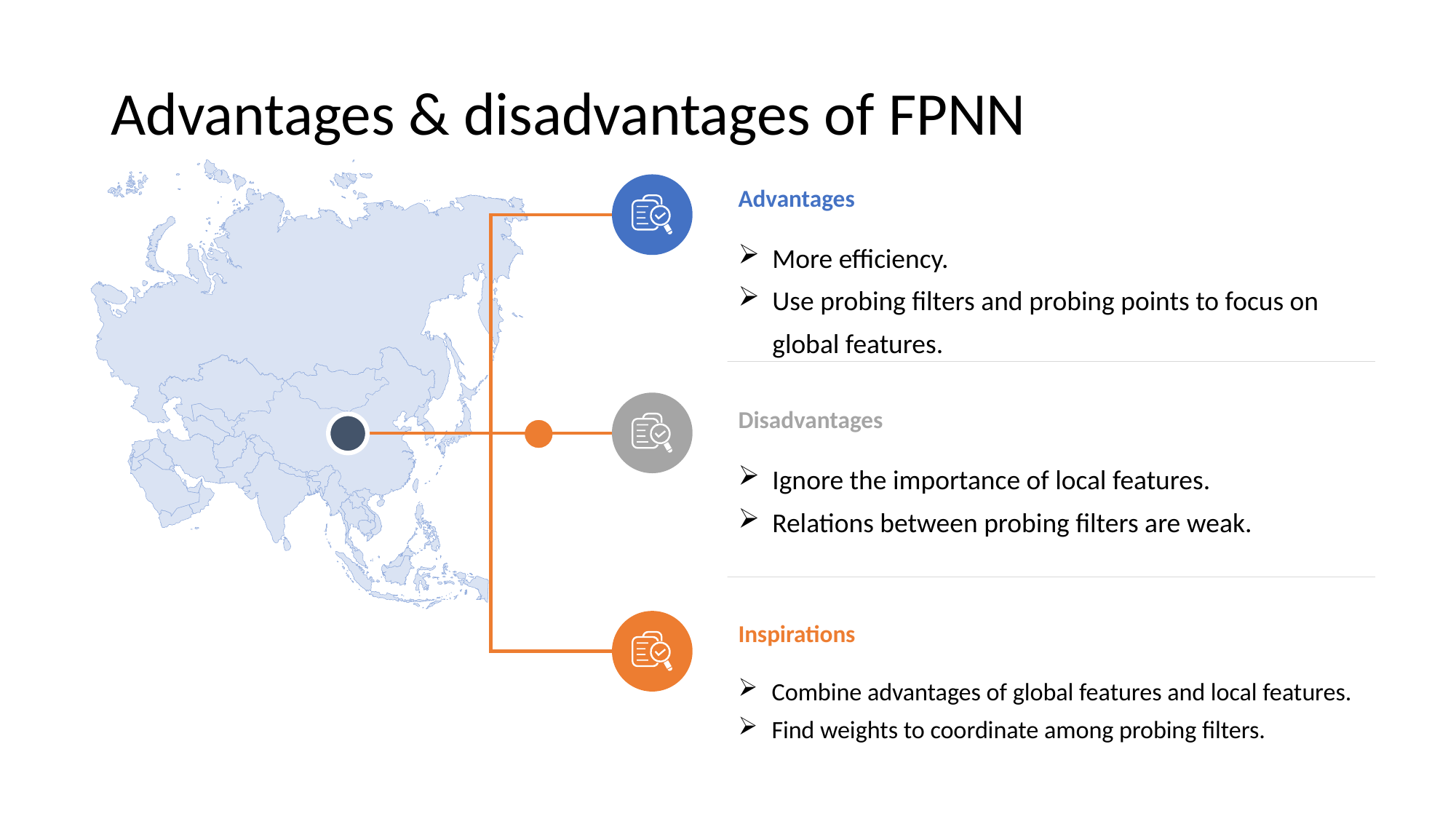

# Advantages & disadvantages of FPNN

Advantages
More efficiency.
Use probing filters and probing points to focus on global features.

Disadvantages
Ignore the importance of local features.
Relations between probing filters are weak.

Inspirations
Combine advantages of global features and local features.
Find weights to coordinate among probing filters.